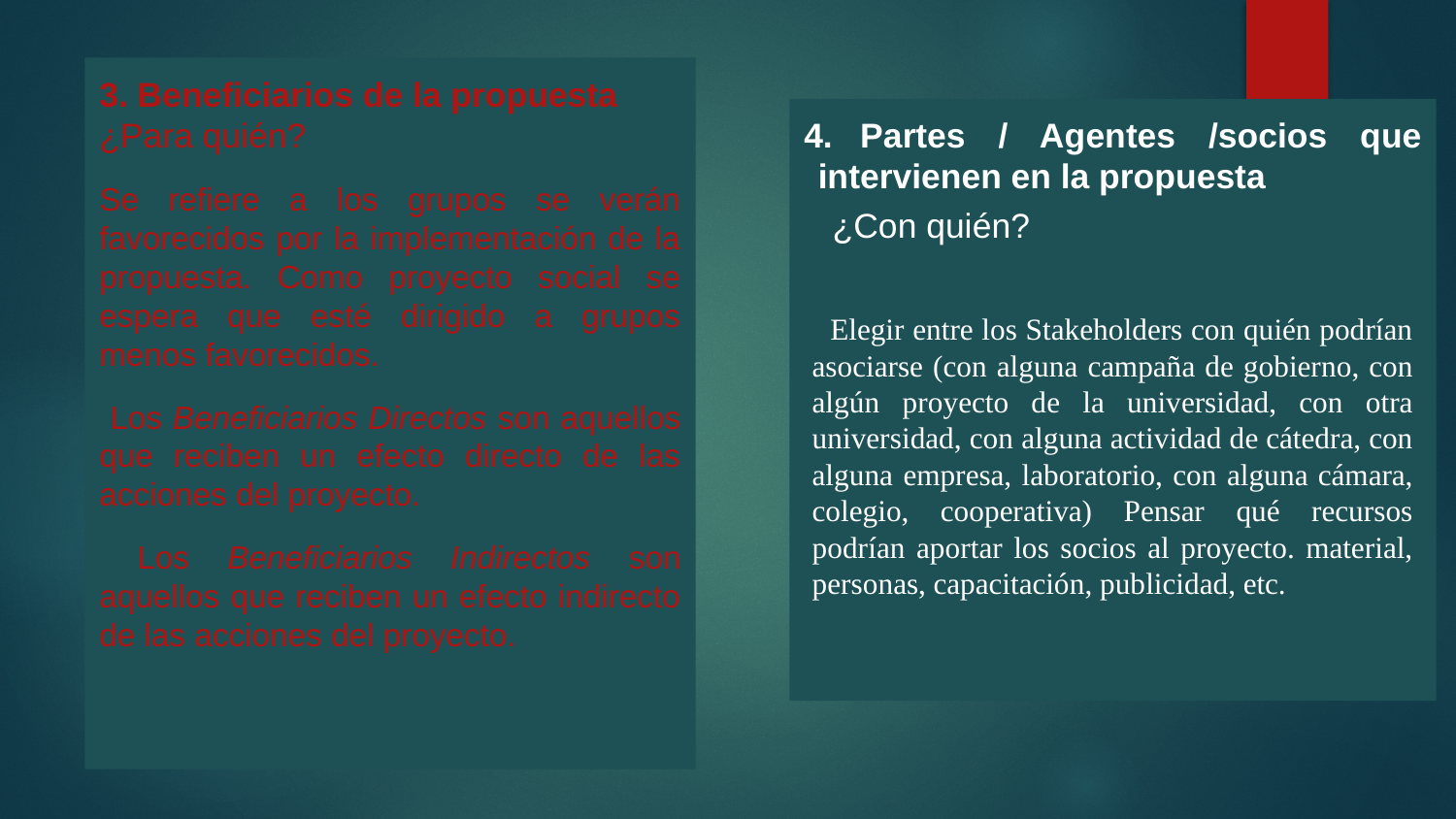

3. Beneficiarios de la propuesta ¿Para quién?
Se refiere a los grupos se verán favorecidos por la implementación de la propuesta. Como proyecto social se espera que esté dirigido a grupos menos favorecidos.
 Los Beneficiarios Directos son aquellos que reciben un efecto directo de las acciones del proyecto.
 Los Beneficiarios Indirectos son aquellos que reciben un efecto indirecto de las acciones del proyecto.

4. Partes / Agentes /socios que intervienen en la propuesta
   ¿Con quién?

   Elegir entre los Stakeholders con quién podrían asociarse (con alguna campaña de gobierno, con algún proyecto de la universidad, con otra universidad, con alguna actividad de cátedra, con alguna empresa, laboratorio, con alguna cámara, colegio, cooperativa) Pensar qué recursos podrían aportar los socios al proyecto. material, personas, capacitación, publicidad, etc.